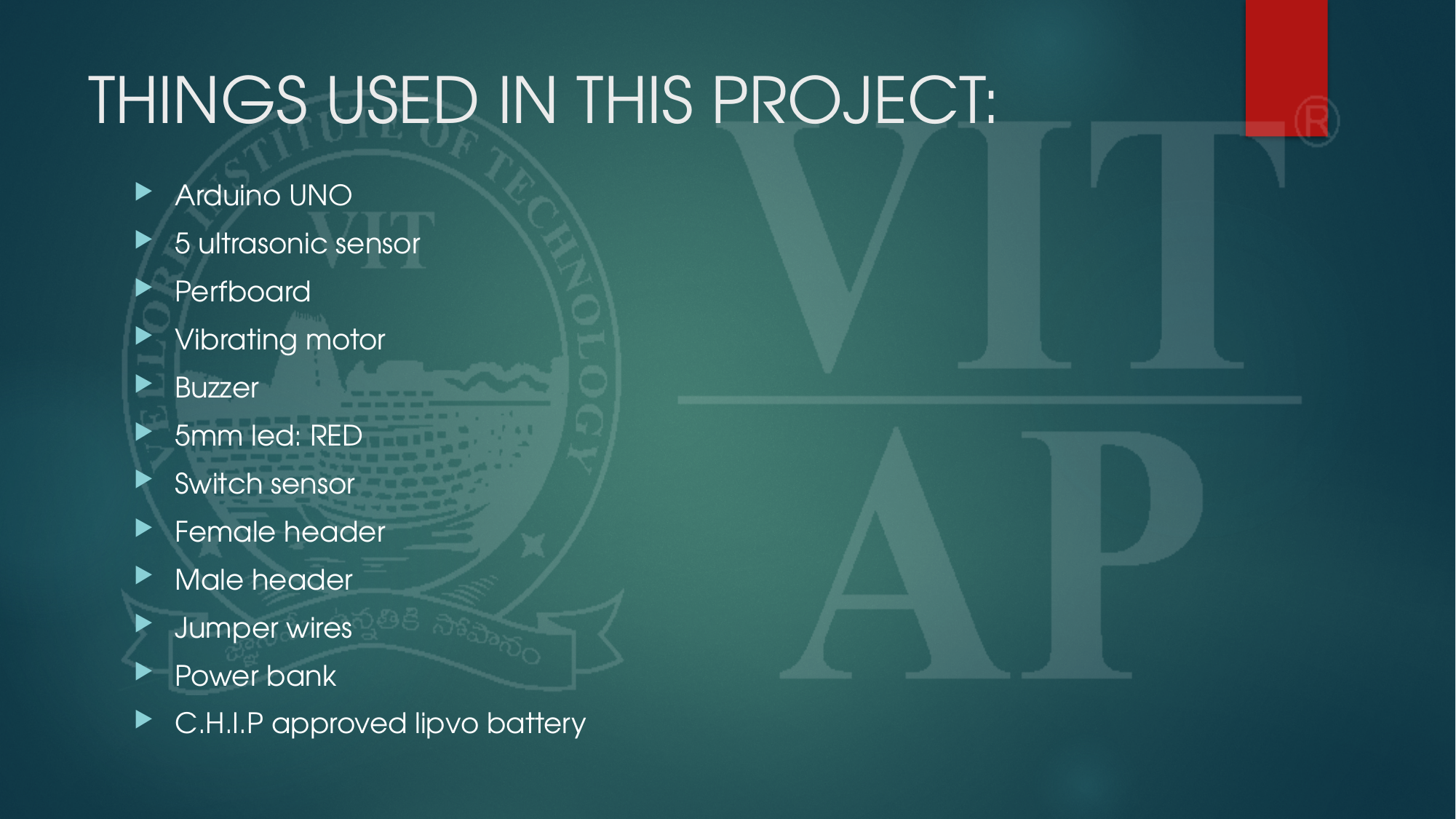

# THINGS USED IN THIS PROJECT:

Arduino UNO
5 ultrasonic sensor
Perfboard
Vibrating motor
Buzzer
5mm led: RED
Switch sensor
Female header
Male header
Jumper wires
Power bank
C.H.I.P approved lipvo battery